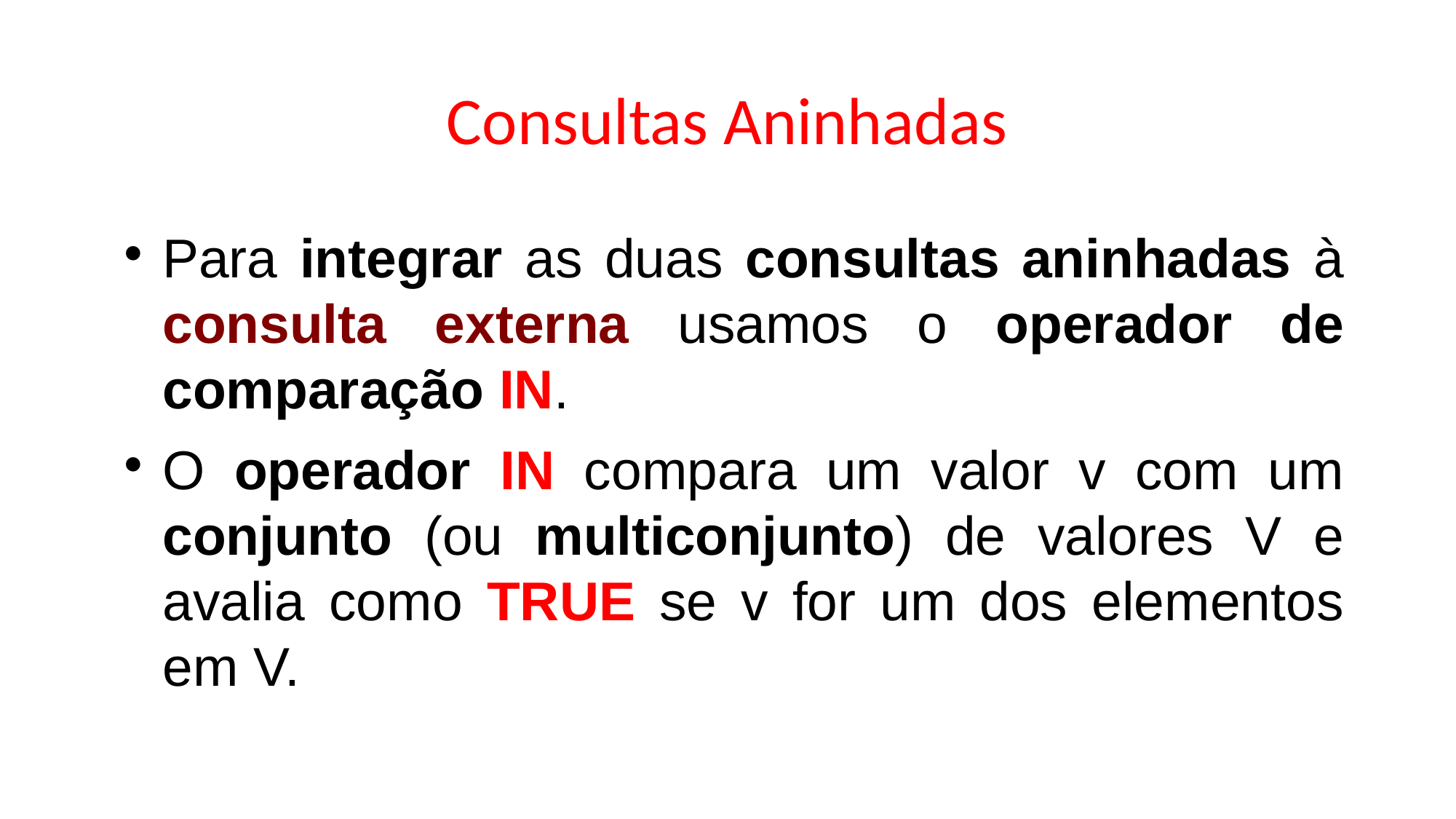

# Consultas Aninhadas
Para integrar as duas consultas aninhadas à consulta externa usamos o operador de comparação IN.
O operador IN compara um valor v com um conjunto (ou multiconjunto) de valores V e avalia como TRUE se v for um dos elementos em V.